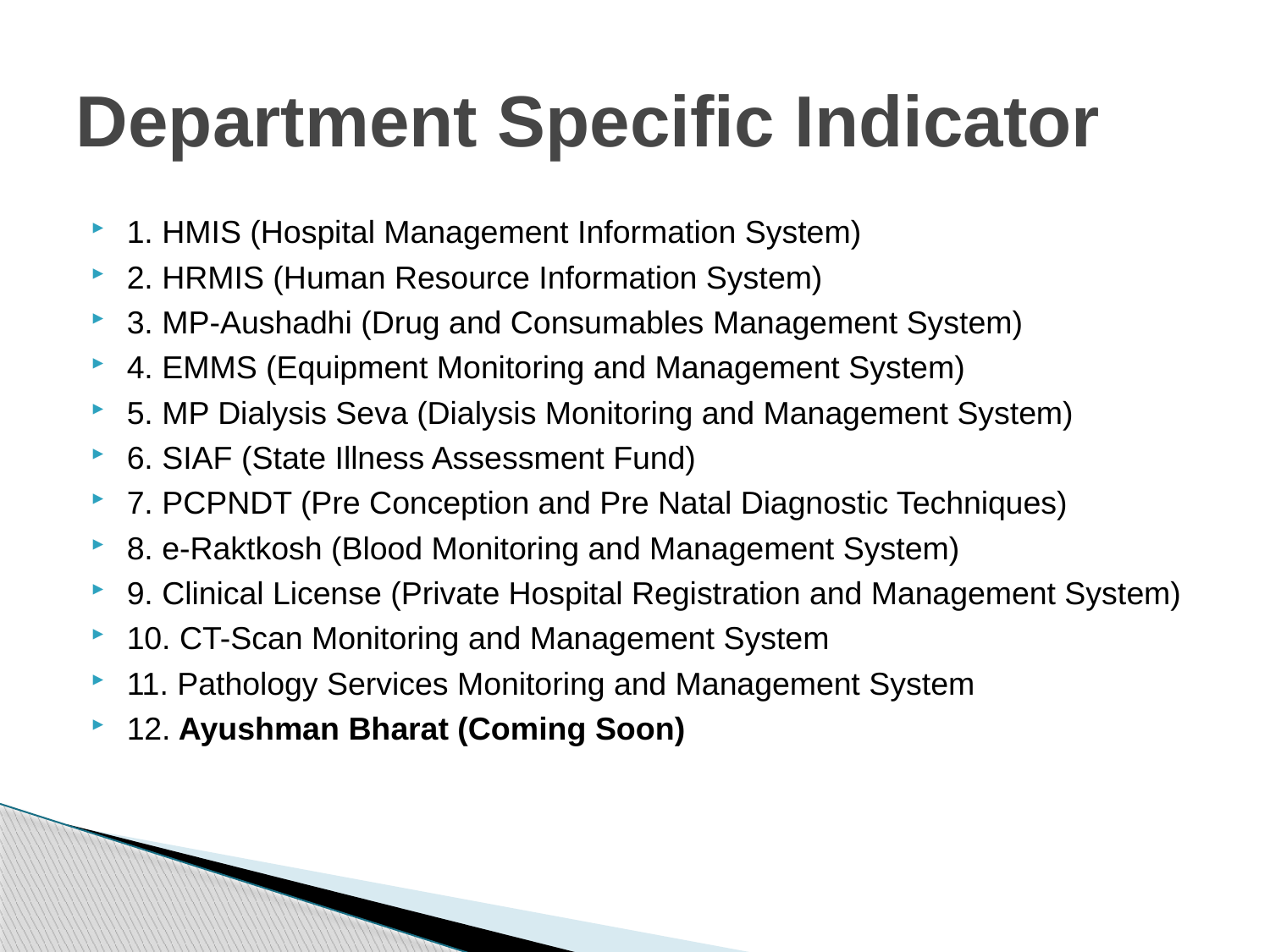

# Department Specific Indicator
1. HMIS (Hospital Management Information System)
2. HRMIS (Human Resource Information System)
3. MP-Aushadhi (Drug and Consumables Management System)
4. EMMS (Equipment Monitoring and Management System)
5. MP Dialysis Seva (Dialysis Monitoring and Management System)
6. SIAF (State Illness Assessment Fund)
7. PCPNDT (Pre Conception and Pre Natal Diagnostic Techniques)
8. e-Raktkosh (Blood Monitoring and Management System)
9. Clinical License (Private Hospital Registration and Management System)
10. CT-Scan Monitoring and Management System
11. Pathology Services Monitoring and Management System
12. Ayushman Bharat (Coming Soon)